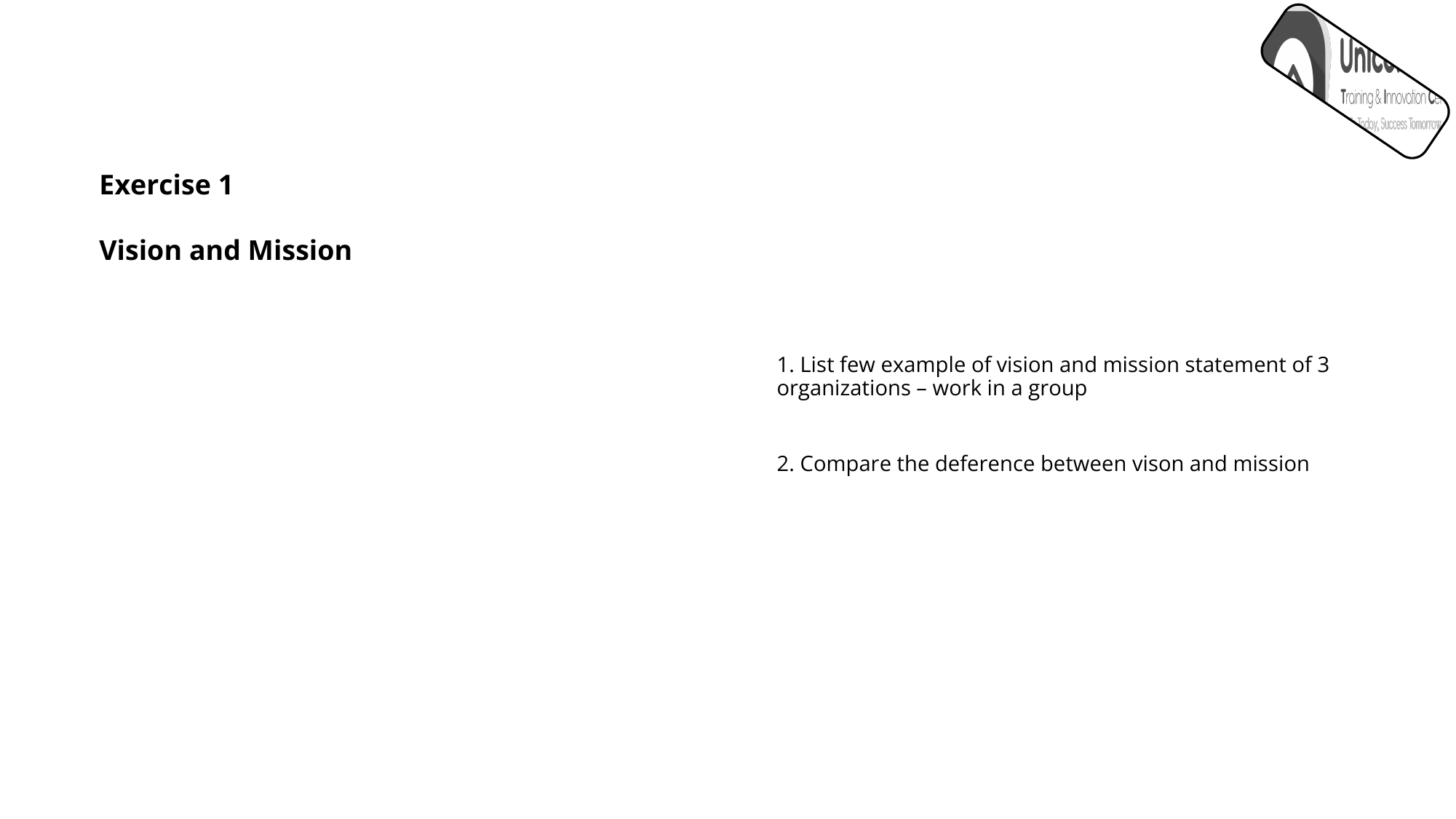

1. List few example of vision and mission statement of 3 organizations – work in a group

2. Compare the deference between vison and mission
Exercise 1

Vision and Mission